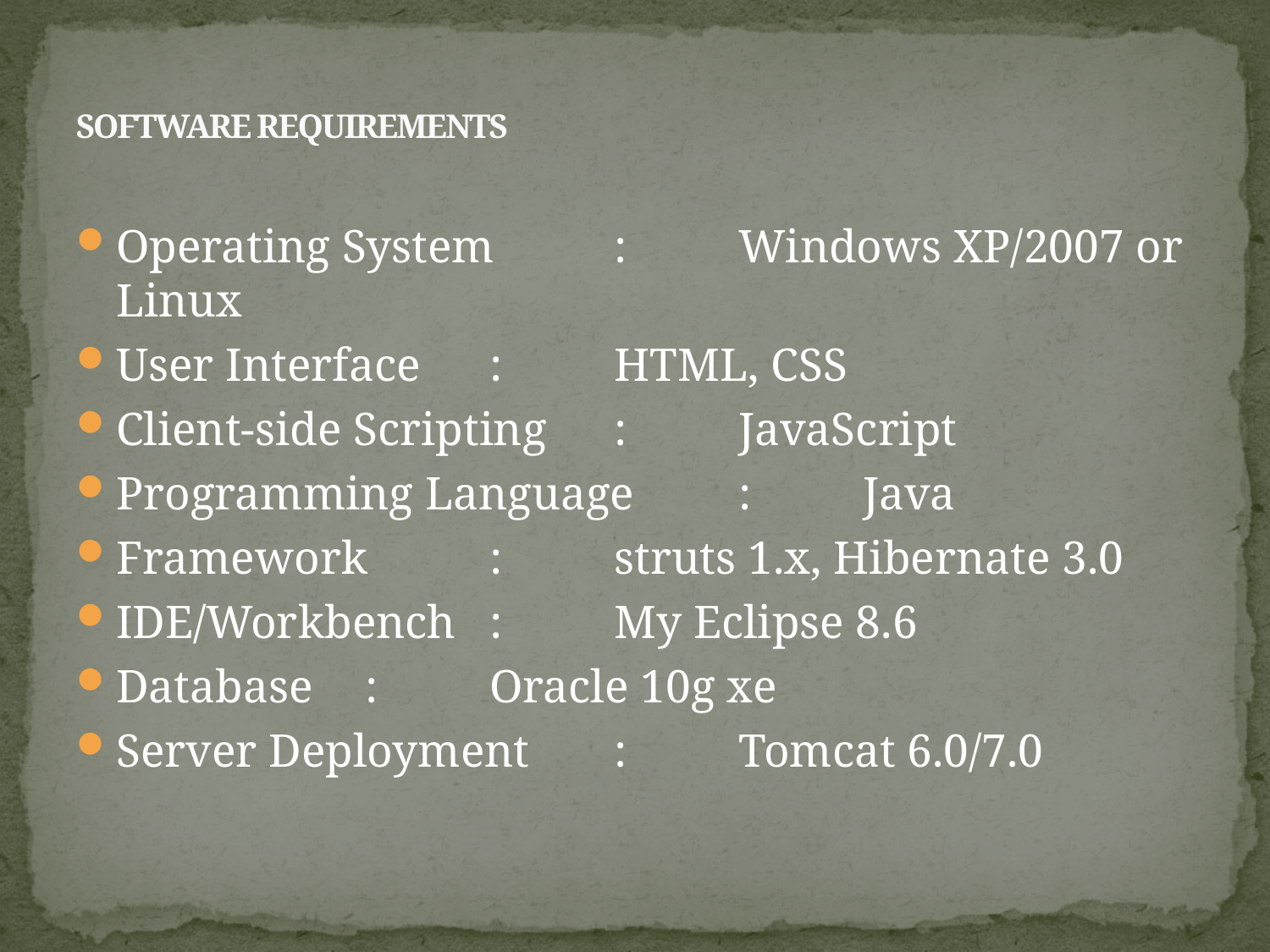

# SOFTWARE REQUIREMENTS
Operating System			:		Windows XP/2007 or Linux
User Interface			:		HTML, CSS
Client-side Scripting		:		JavaScript
Programming Language		:		Java
Framework 			:		struts 1.x, Hibernate 3.0
IDE/Workbench			:		My Eclipse 8.6
Database				:		Oracle 10g xe
Server Deployment		:		Tomcat 6.0/7.0